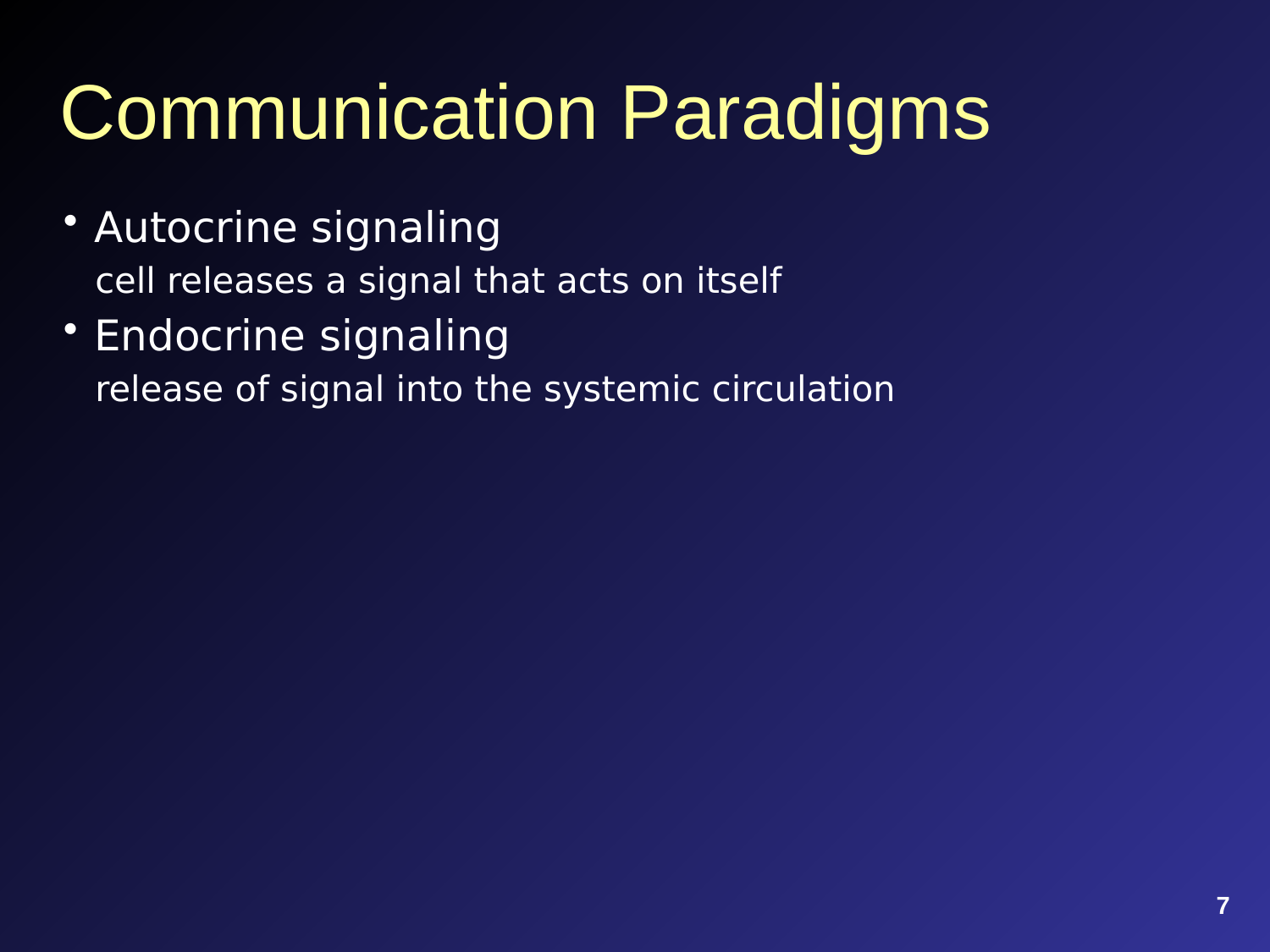

# Communication Paradigms
Autocrine signaling
cell releases a signal that acts on itself
Endocrine signaling
release of signal into the systemic circulation

7